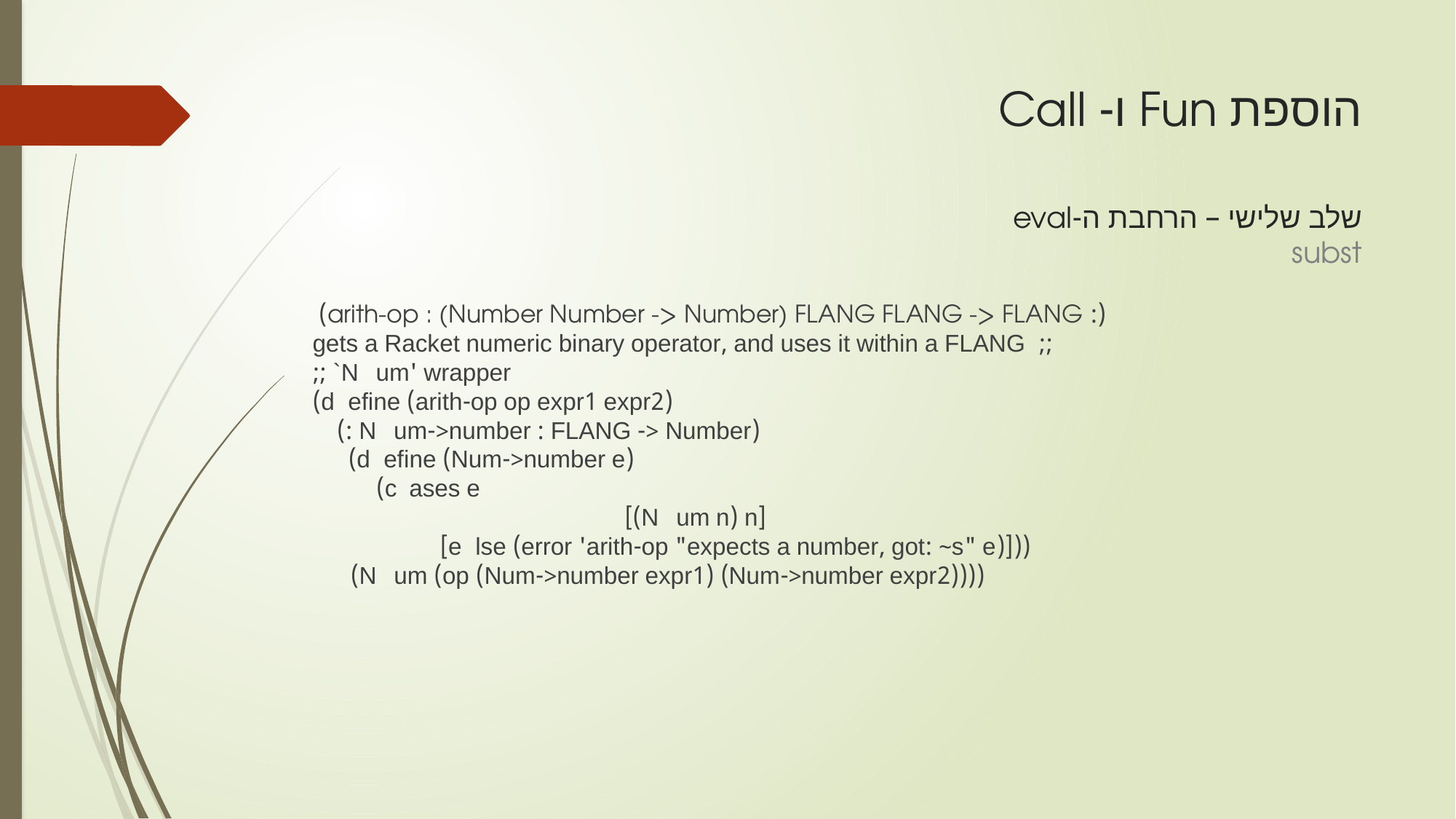

# הוספת Fun ו- Call שלב שלישי – הרחבת ה-eval subst
(: arith-op : (Number Number -> Number) FLANG FLANG -> FLANG)
;; gets a Racket numeric binary operator, and uses it within a FLANG
;; `Num' wrapper
(define (arith-op op expr1 expr2)
(: Num->number : FLANG -> Number)
  	(define (Num->number e) 	    
(cases e	         
[(Num n) n]
	                    [else (error 'arith-op "expects a number, got: ~s" e)]))
(Num (op (Num->number expr1) (Num->number expr2))))